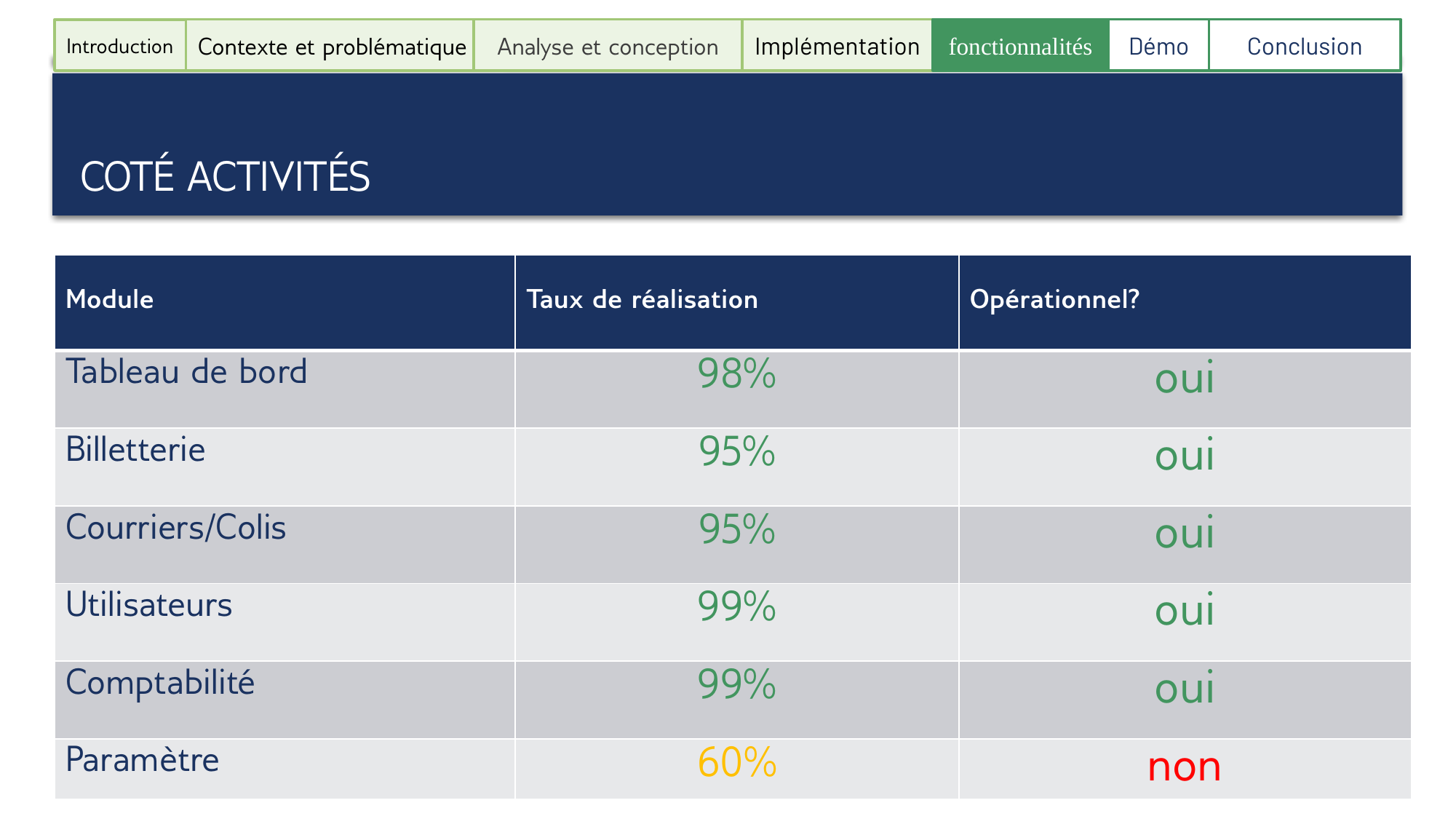

Conclusion
Analyse et conception
Implémentation
fonctionnalités
Démo
Contexte et problématique
Introduction
# Coté activités
| Module | Taux de réalisation | Opérationnel? |
| --- | --- | --- |
| Tableau de bord | 98% | oui |
| Billetterie | 95% | oui |
| Courriers/Colis | 95% | oui |
| Utilisateurs | 99% | oui |
| Comptabilité | 99% | oui |
| Paramètre | 60% | non |